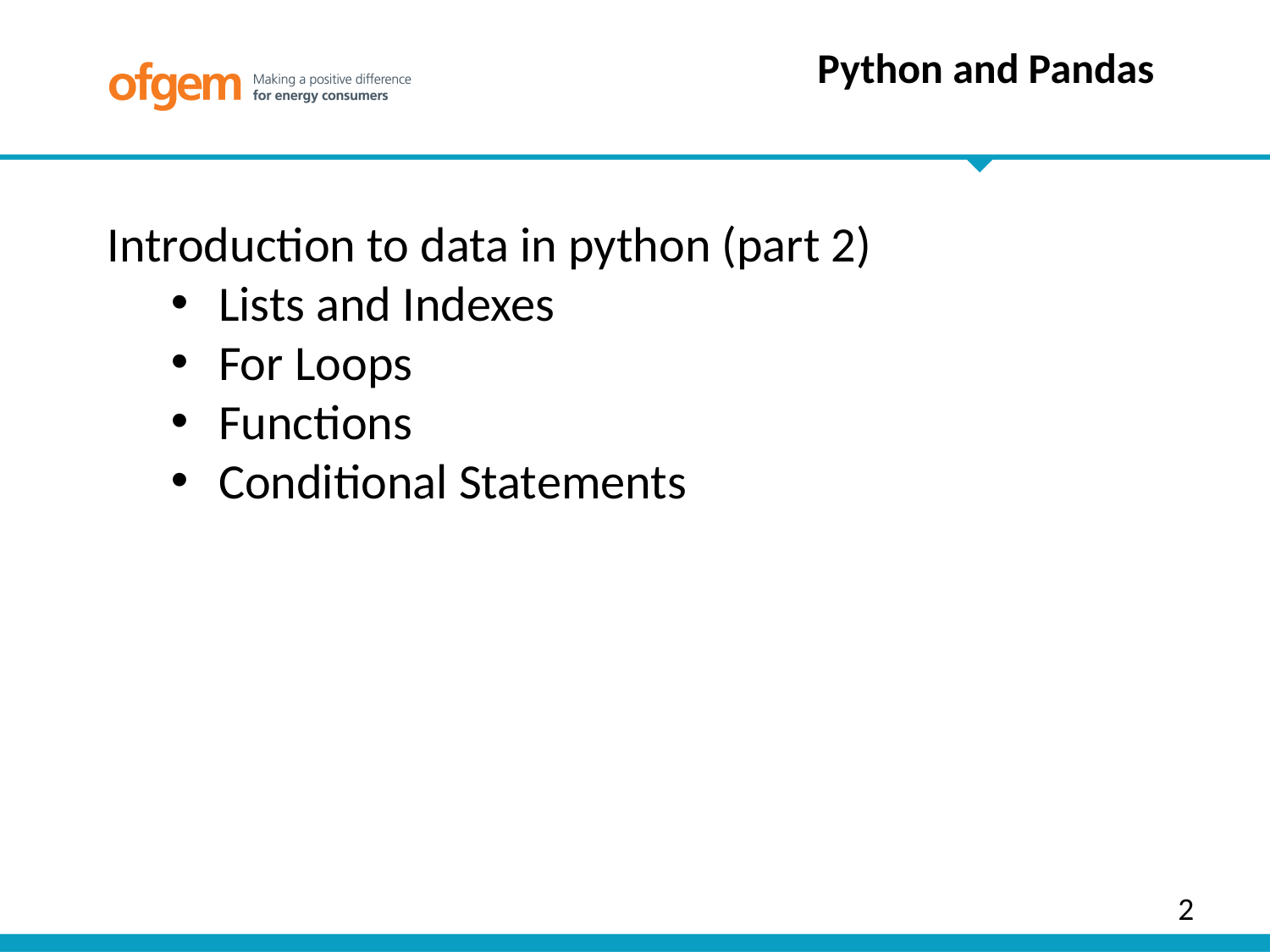

Python and Pandas
Introduction to data in python (part 2)
Lists and Indexes
For Loops
Functions
Conditional Statements
2